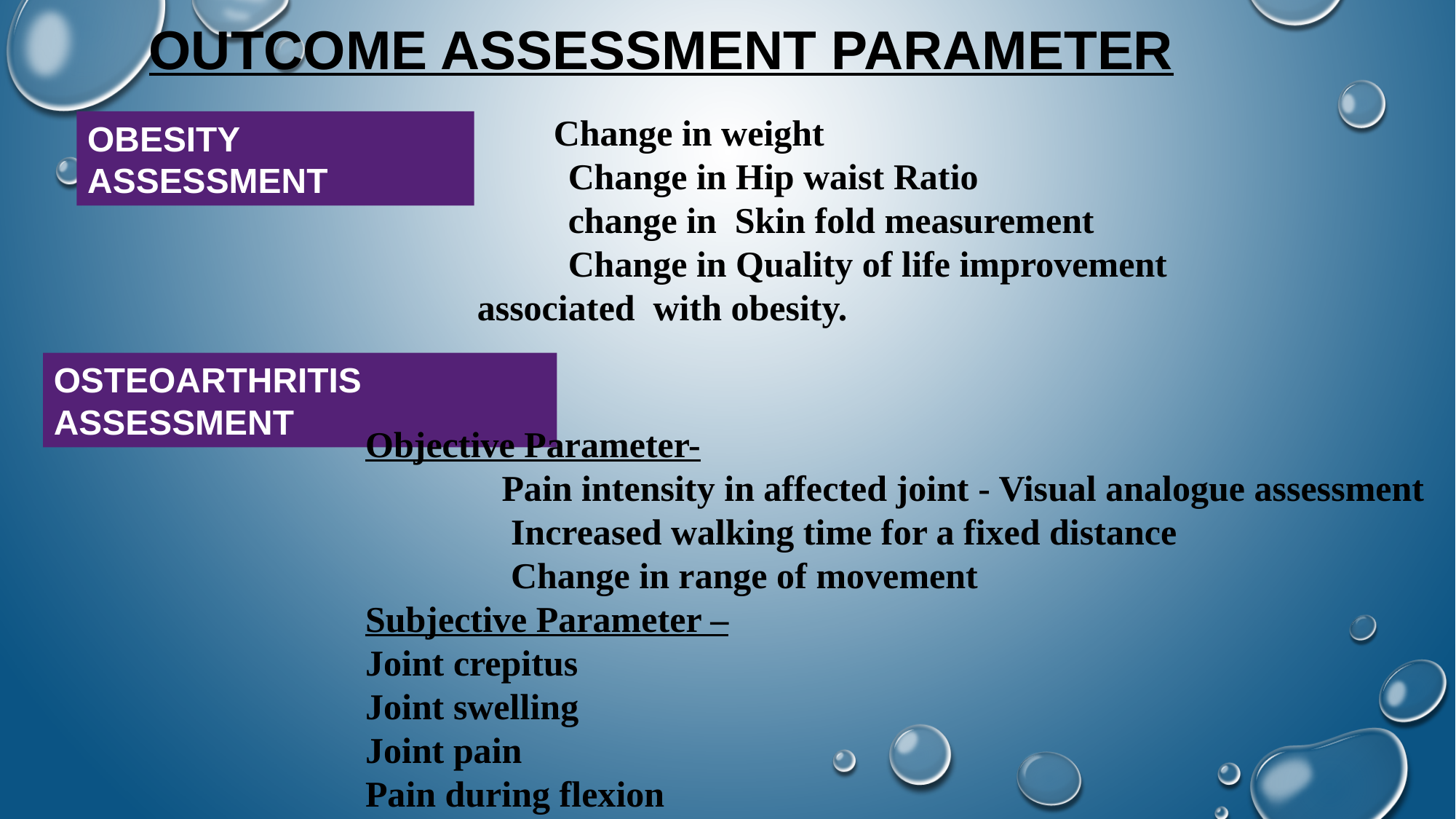

# Outcome Assessment Parameter

          Change in weight
          Change in Hip waist Ratio
          change in  Skin fold measurement
          Change in Quality of life improvement associated  with obesity.
OBESITY ASSESSMENT
OSTEOARTHRITIS ASSESSMENT
Objective Parameter-
               Pain intensity in affected joint - Visual analogue assessment
                Increased walking time for a fixed distance
                Change in range of movement
Subjective Parameter –
Joint crepitus
Joint swelling
Joint pain
Pain during flexion